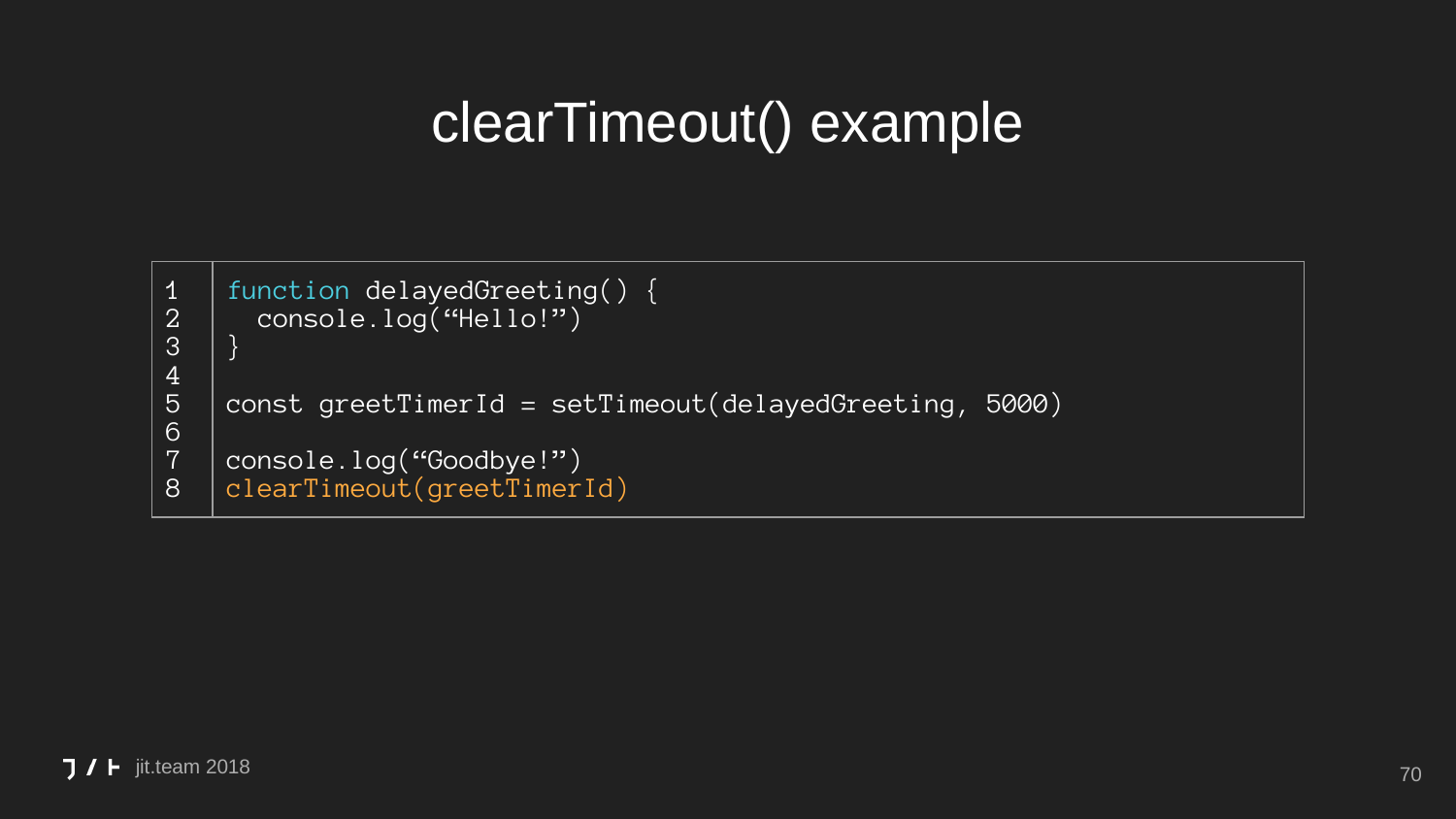

# clearTimeout() example
| 1 2 3 4 5 6 7 8 | function delayedGreeting() { console.log(“Hello!”) } const greetTimerId = setTimeout(delayedGreeting, 5000) console.log(“Goodbye!”) clearTimeout(greetTimerId) |
| --- | --- |
70